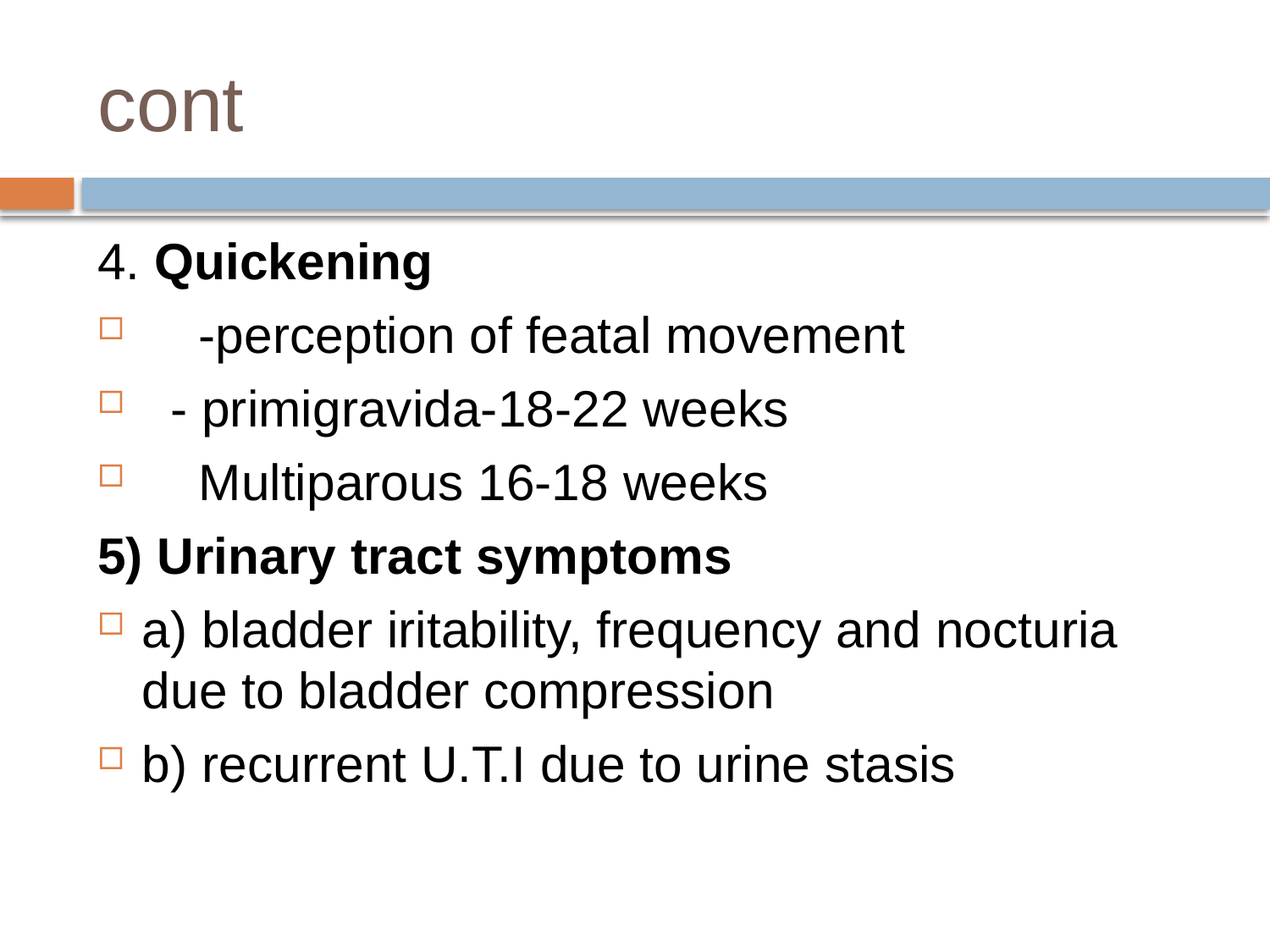

# cont
4. Quickening
    -perception of featal movement
  - primigravida-18-22 weeks
    Multiparous 16-18 weeks
5) Urinary tract symptoms
a) bladder iritability, frequency and nocturia due to bladder compression
b) recurrent U.T.I due to urine stasis